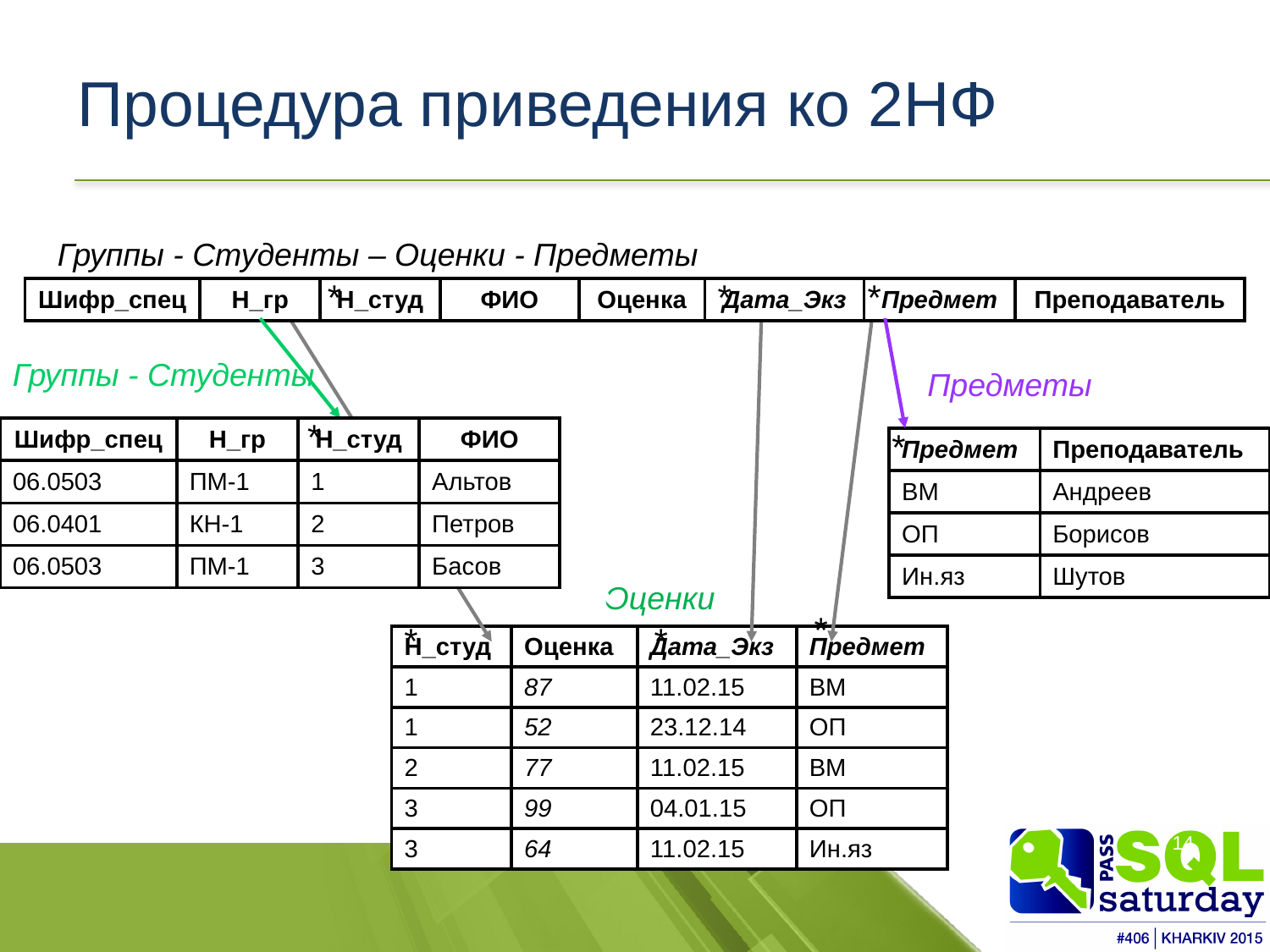

# Процедура приведения ко 2НФ
Группы - Студенты – Оценки - Предметы
*
*
*
| Шифр\_спец | Н\_гр | Н\_студ | ФИО | Оценка | Дата\_Экз | Предмет | Преподаватель |
| --- | --- | --- | --- | --- | --- | --- | --- |

Оценки
*
*
*

Группы - Студенты
Предметы
*
| Шифр\_спец | Н\_гр | Н\_студ | ФИО |
| --- | --- | --- | --- |
| 06.0503 | ПМ-1 | 1 | Альтов |
| 06.0401 | КН-1 | 2 | Петров |
| 06.0503 | ПМ-1 | 3 | Басов |
*
| Предмет | Преподаватель |
| --- | --- |
| ВМ | Андреев |
| ОП | Борисов |
| Ин.яз | Шутов |

| Н\_студ | Оценка | Дата\_Экз | Предмет |
| --- | --- | --- | --- |
| 1 | 87 | 11.02.15 | ВМ |
| 1 | 52 | 23.12.14 | ОП |
| 2 | 77 | 11.02.15 | ВМ |
| 3 | 99 | 04.01.15 | ОП |
| 3 | 64 | 11.02.15 | Ин.яз |
14